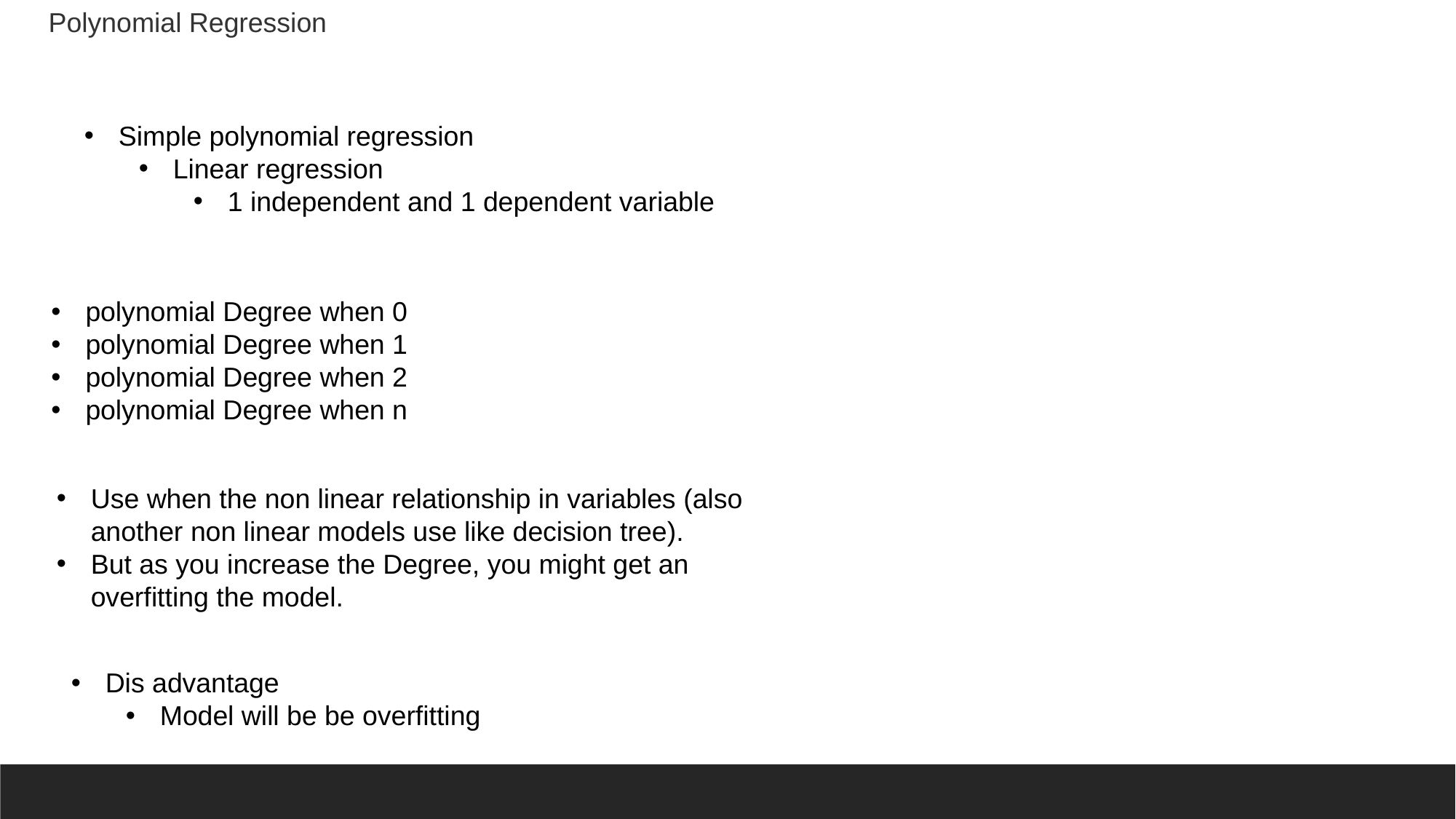

Polynomial Regression
Simple polynomial regression
Linear regression
1 independent and 1 dependent variable
polynomial Degree when 0
polynomial Degree when 1
polynomial Degree when 2
polynomial Degree when n

Use when the non linear relationship in variables (also another non linear models use like decision tree).
But as you increase the Degree, you might get an overfitting the model.

Dis advantage
Model will be be overfitting